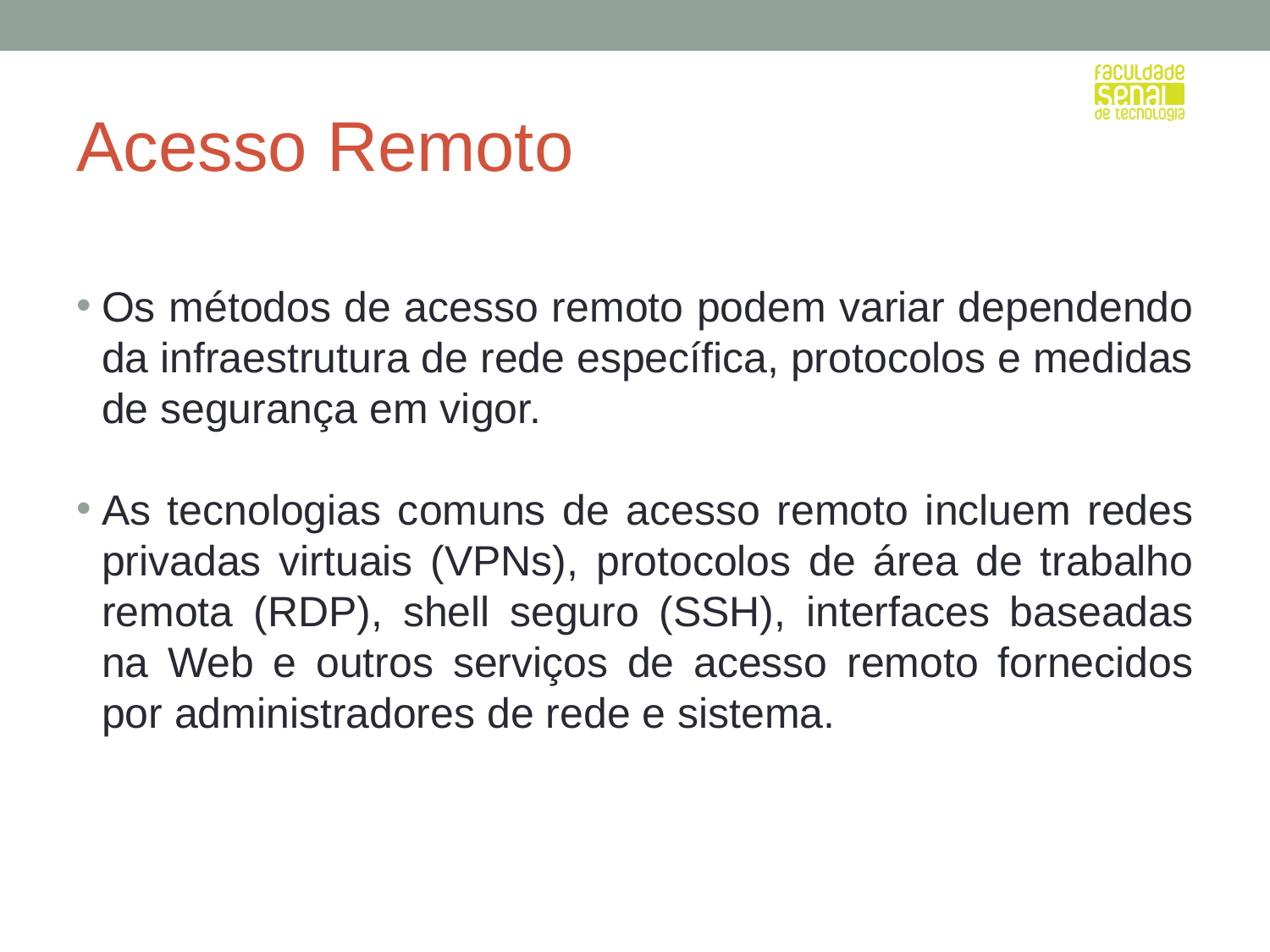

# Acesso Remoto

Os métodos de acesso remoto podem variar dependendo da infraestrutura de rede específica, protocolos e medidas de segurança em vigor.

As tecnologias comuns de acesso remoto incluem redes privadas virtuais (VPNs), protocolos de área de trabalho remota (RDP), shell seguro (SSH), interfaces baseadas na Web e outros serviços de acesso remoto fornecidos por administradores de rede e sistema.